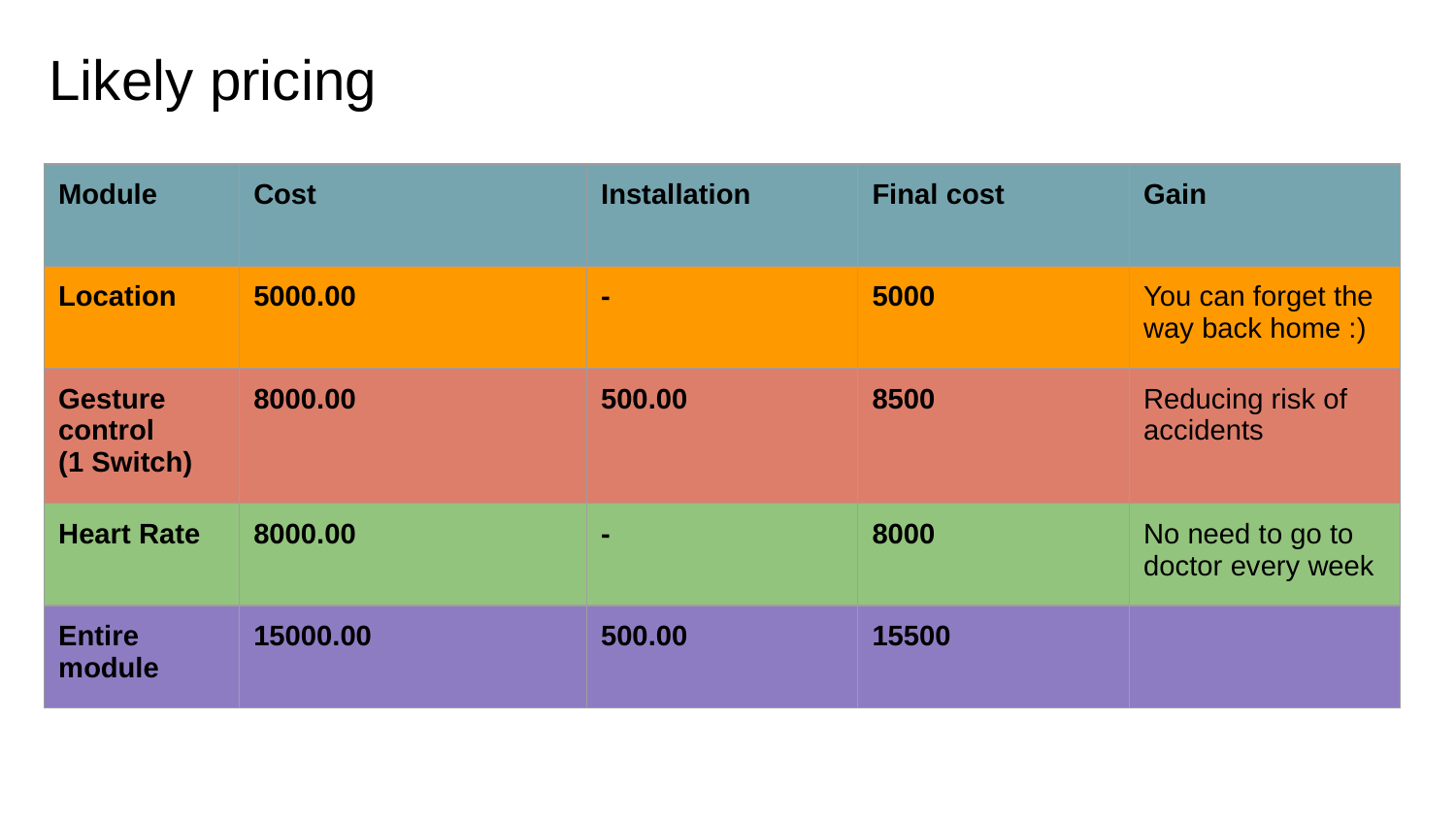

# Likely pricing
| Module | Cost | Installation | Final cost | Gain |
| --- | --- | --- | --- | --- |
| Location | 5000.00 | - | 5000 | You can forget the way back home :) |
| Gesture control (1 Switch) | 8000.00 | 500.00 | 8500 | Reducing risk of accidents |
| Heart Rate | 8000.00 | - | 8000 | No need to go to doctor every week |
| Entire module | 15000.00 | 500.00 | 15500 |  |